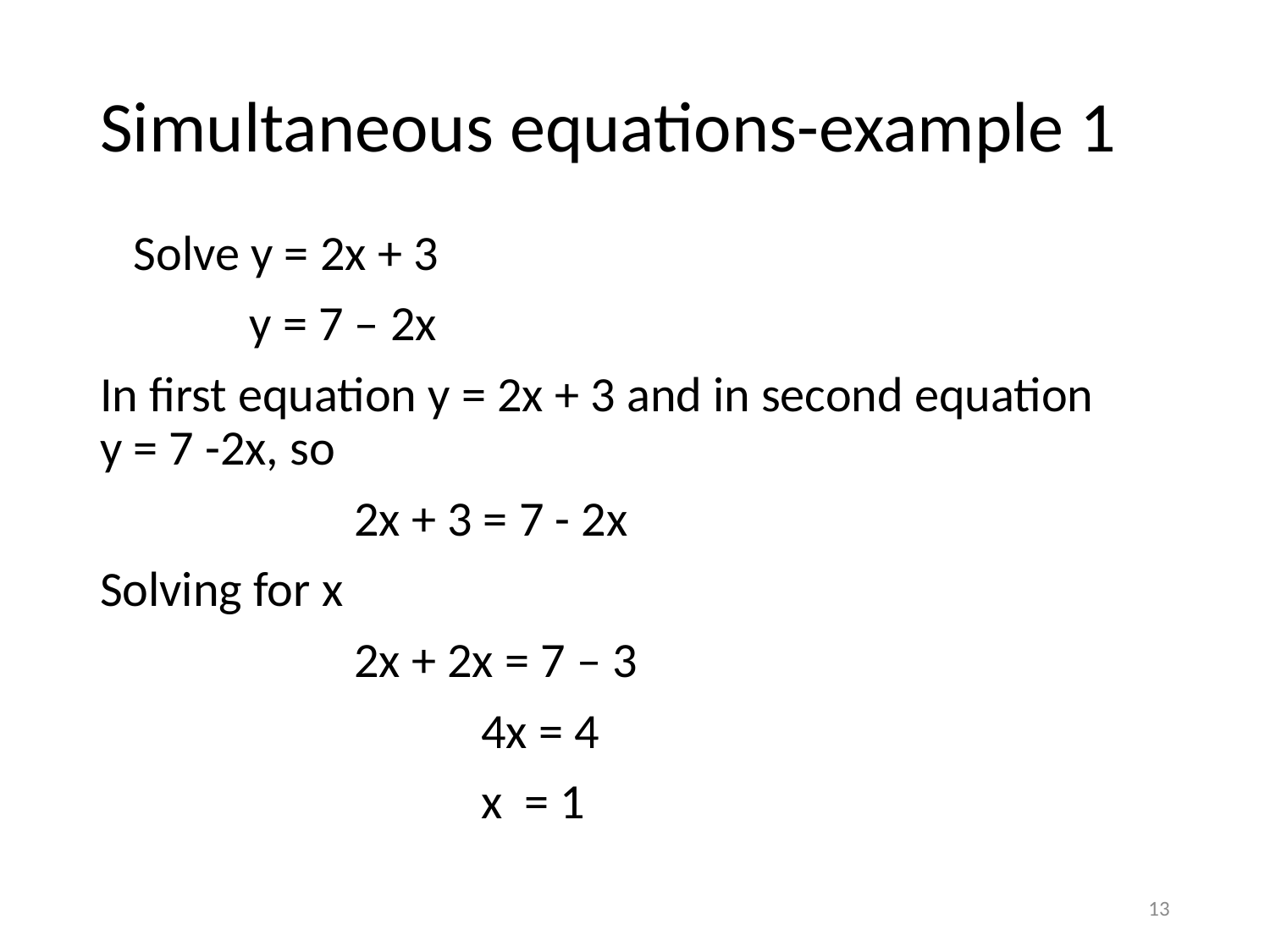

# Simultaneous equations-example 1
   Solve y = 2x + 3
	  y = 7 – 2x
In first equation y = 2x + 3 and in second equation     y = 7 -2x, so
		2x + 3 = 7 - 2x
Solving for x
		2x + 2x = 7 – 3
			4x = 4
			x  = 1
13